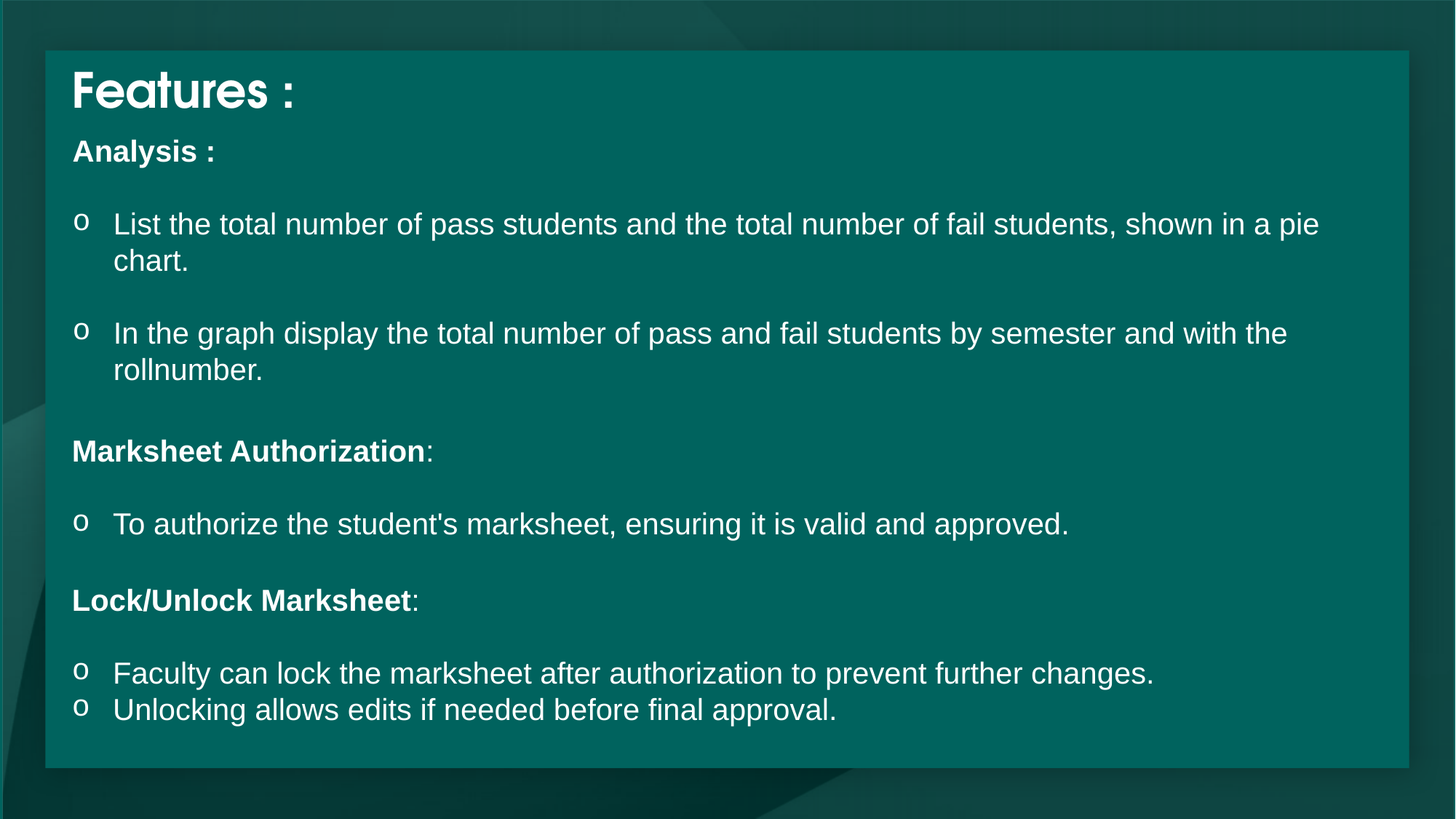

Features :

#
Analysis :

List the total number of pass students and the total number of fail students, shown in a pie chart.

In the graph display the total number of pass and fail students by semester and with the rollnumber.
Marksheet Authorization:

To authorize the student's marksheet, ensuring it is valid and approved.

Lock/Unlock Marksheet:

Faculty can lock the marksheet after authorization to prevent further changes.
Unlocking allows edits if needed before final approval.